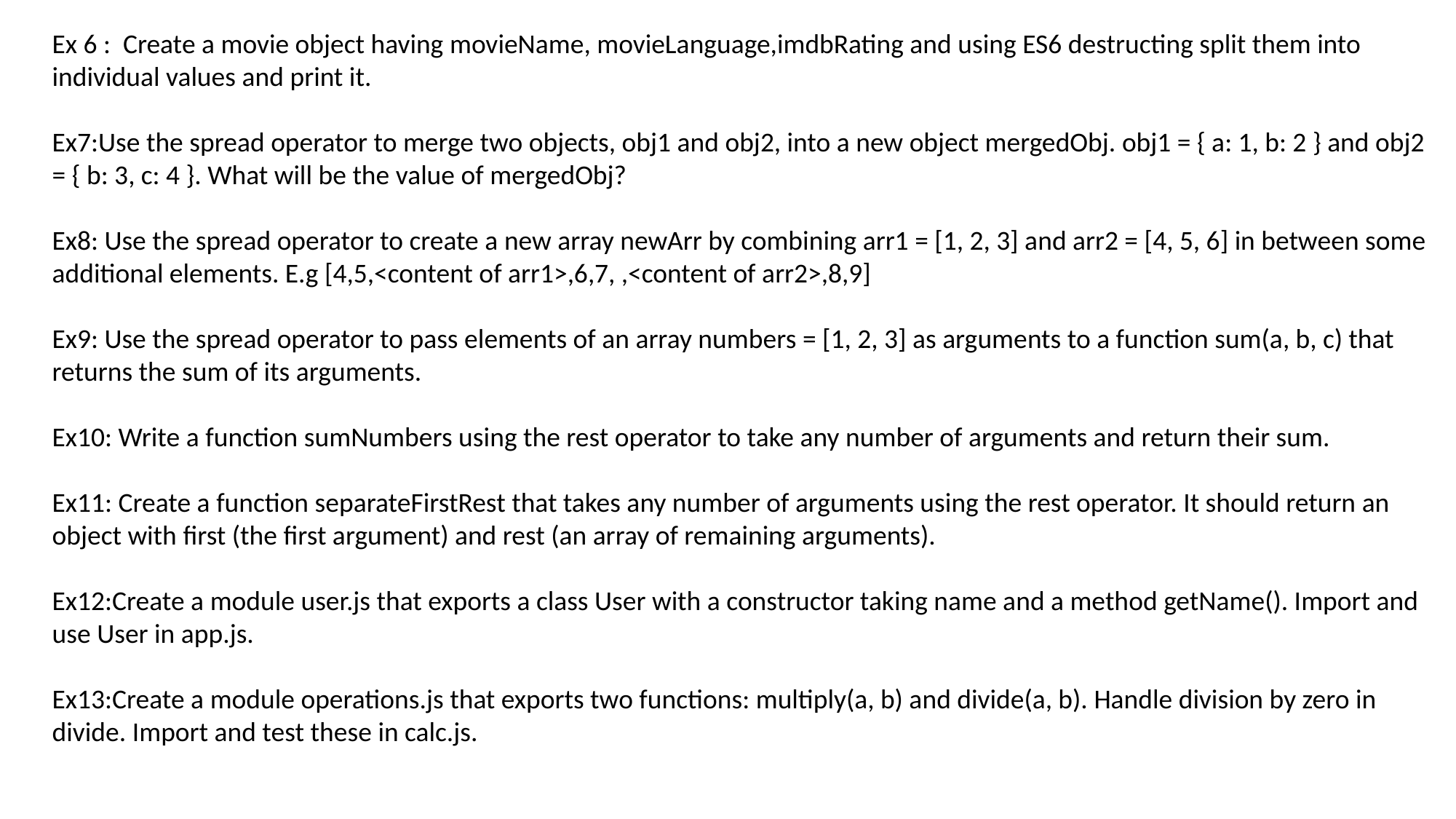

Ex 6 :  Create a movie object having movieName, movieLanguage,imdbRating and using ES6 destructing split them into individual values and print it.

Ex7:Use the spread operator to merge two objects, obj1 and obj2, into a new object mergedObj. obj1 = { a: 1, b: 2 } and obj2 = { b: 3, c: 4 }. What will be the value of mergedObj?

Ex8: Use the spread operator to create a new array newArr by combining arr1 = [1, 2, 3] and arr2 = [4, 5, 6] in between some additional elements. E.g [4,5,<content of arr1>,6,7, ,<content of arr2>,8,9]

Ex9: Use the spread operator to pass elements of an array numbers = [1, 2, 3] as arguments to a function sum(a, b, c) that returns the sum of its arguments.

Ex10: Write a function sumNumbers using the rest operator to take any number of arguments and return their sum.

Ex11: Create a function separateFirstRest that takes any number of arguments using the rest operator. It should return an object with first (the first argument) and rest (an array of remaining arguments).

Ex12:Create a module user.js that exports a class User with a constructor taking name and a method getName(). Import and use User in app.js.

Ex13:Create a module operations.js that exports two functions: multiply(a, b) and divide(a, b). Handle division by zero in divide. Import and test these in calc.js.